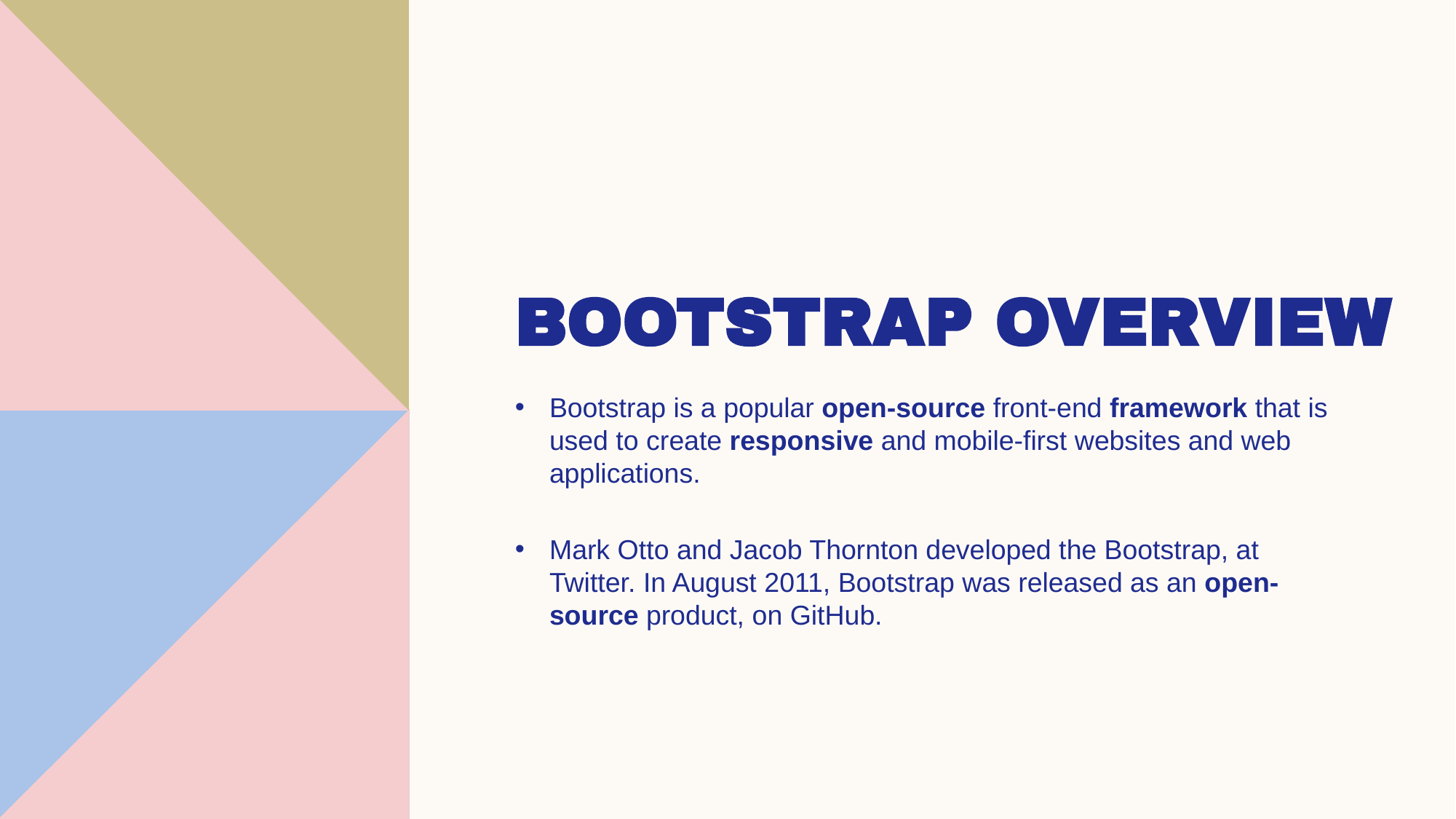

# Bootstrap overview
Bootstrap is a popular open-source front-end framework that is used to create responsive and mobile-first websites and web applications.

Mark Otto and Jacob Thornton developed the Bootstrap, at Twitter. In August 2011, Bootstrap was released as an open-source product, on GitHub.